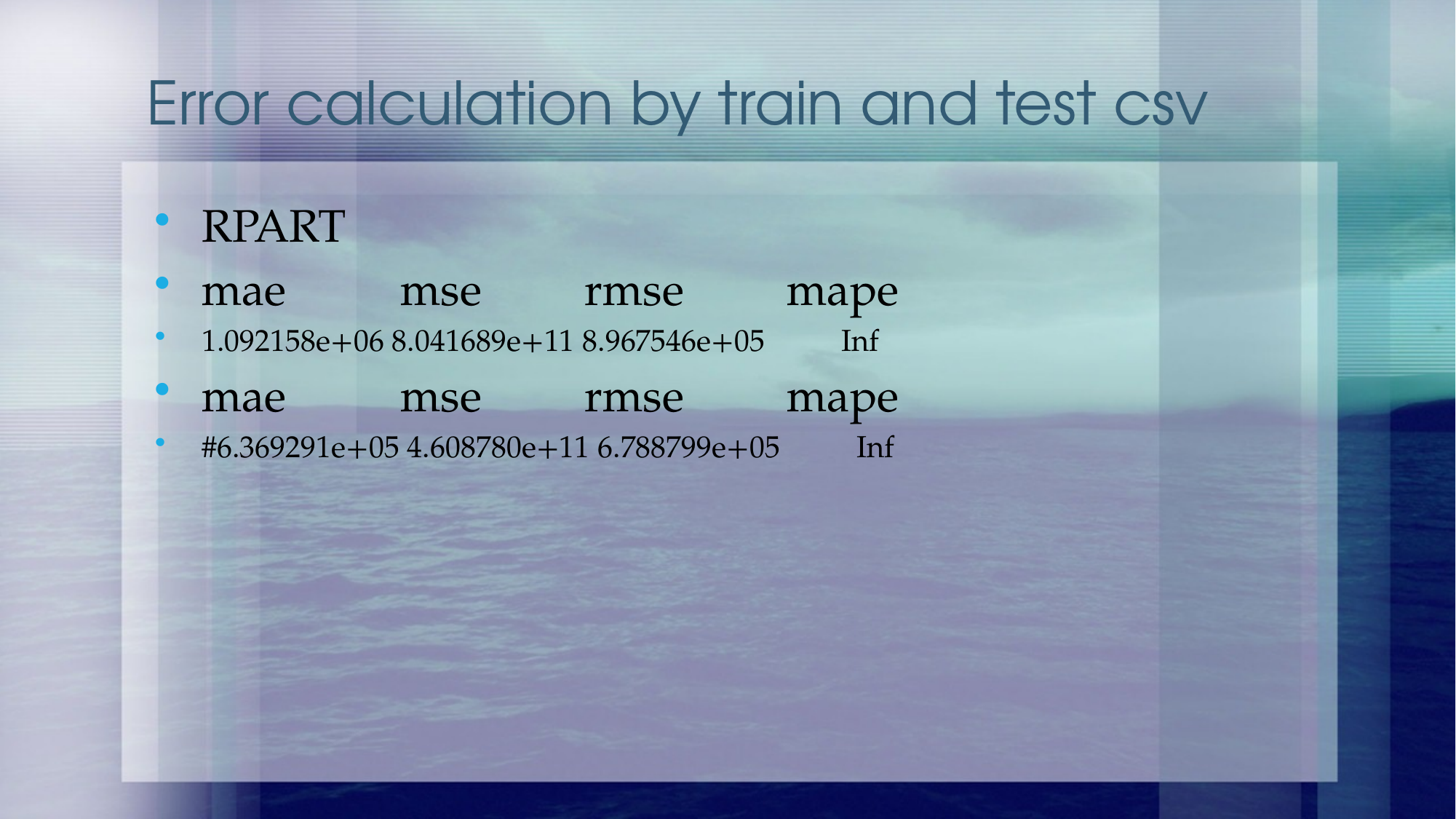

# Error calculation by train and test csv
RPART
mae          mse         rmse         mape
1.092158e+06 8.041689e+11 8.967546e+05          Inf
mae          mse         rmse         mape
#6.369291e+05 4.608780e+11 6.788799e+05          Inf